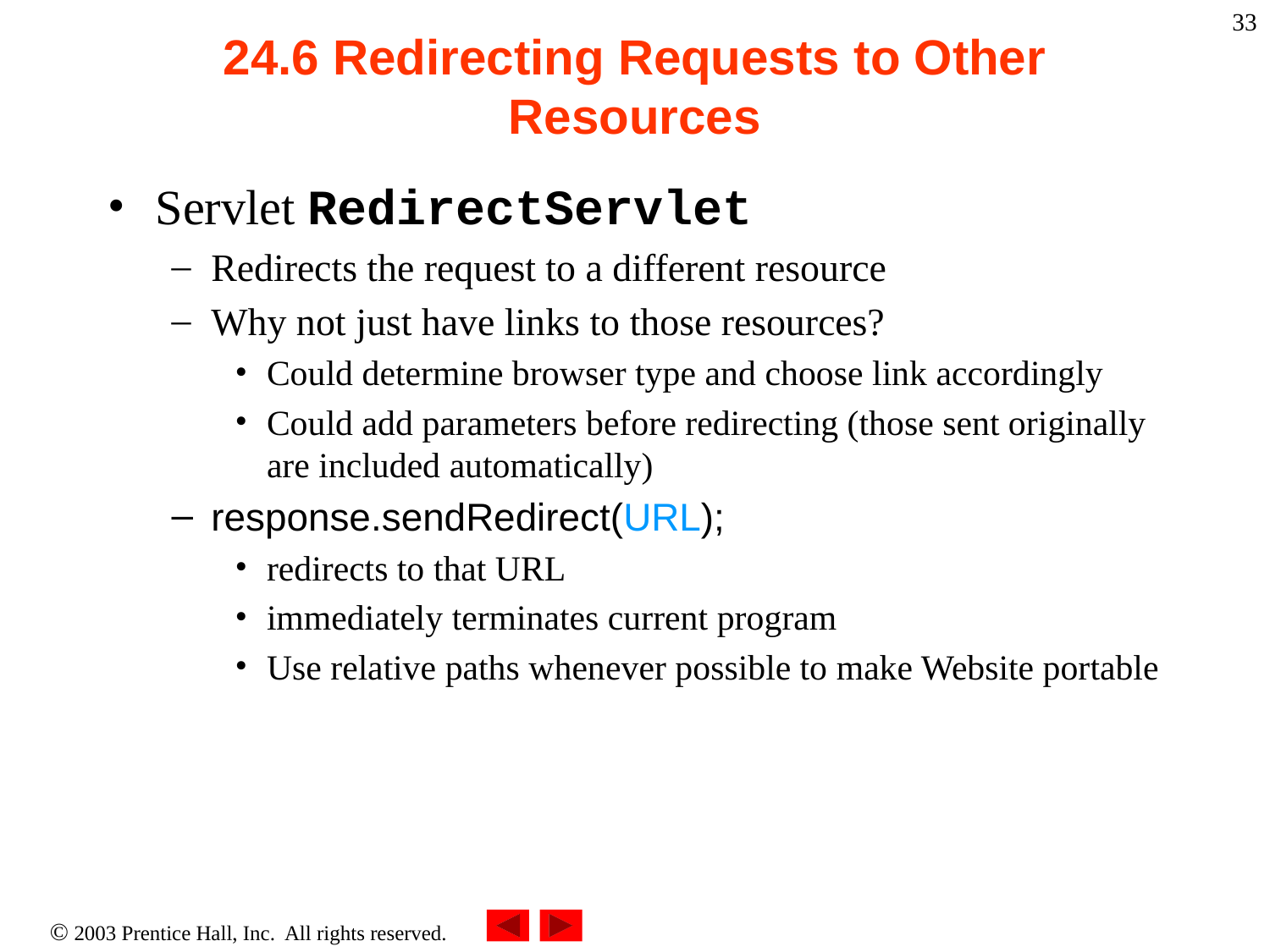

33
# 24.6 Redirecting Requests to Other Resources
Servlet RedirectServlet
Redirects the request to a different resource
Why not just have links to those resources?
Could determine browser type and choose link accordingly
Could add parameters before redirecting (those sent originally are included automatically)
response.sendRedirect(URL);
redirects to that URL
immediately terminates current program
Use relative paths whenever possible to make Website portable